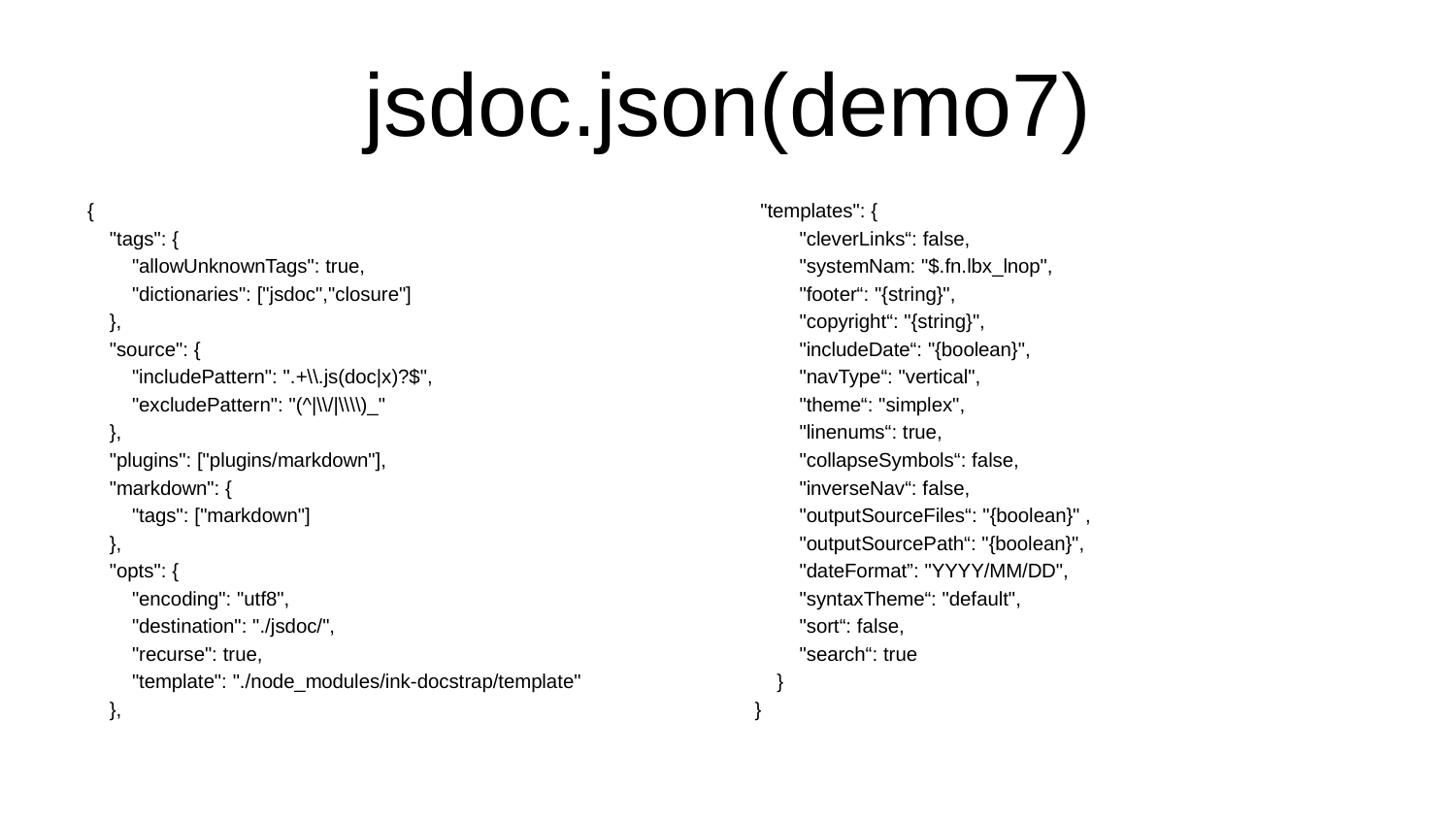

# jsdoc.json(demo7)
{
    "tags": {
        "allowUnknownTags": true,
        "dictionaries": ["jsdoc","closure"]
    },
    "source": {
        "includePattern": ".+\\.js(doc|x)?$",
        "excludePattern": "(^|\\/|\\\\)_"
    },
    "plugins": ["plugins/markdown"],
    "markdown": {
        "tags": ["markdown"]
    },
    "opts": {
        "encoding": "utf8",
        "destination": "./jsdoc/",
        "recurse": true,
        "template": "./node_modules/ink-docstrap/template"
    },
 "templates": {
        "cleverLinks“: false,
        "systemNam: "$.fn.lbx_lnop",
        "footer“: "{string}",
        "copyright“: "{string}",
        "includeDate“: "{boolean}",
        "navType“: "vertical",
        "theme“: "simplex",
        "linenums“: true,
        "collapseSymbols“: false,
        "inverseNav“: false,
        "outputSourceFiles“: "{boolean}" ,
        "outputSourcePath“: "{boolean}",
        "dateFormat”: "YYYY/MM/DD",
        "syntaxTheme“: "default",
        "sort“: false,
        "search“: true
    }
}